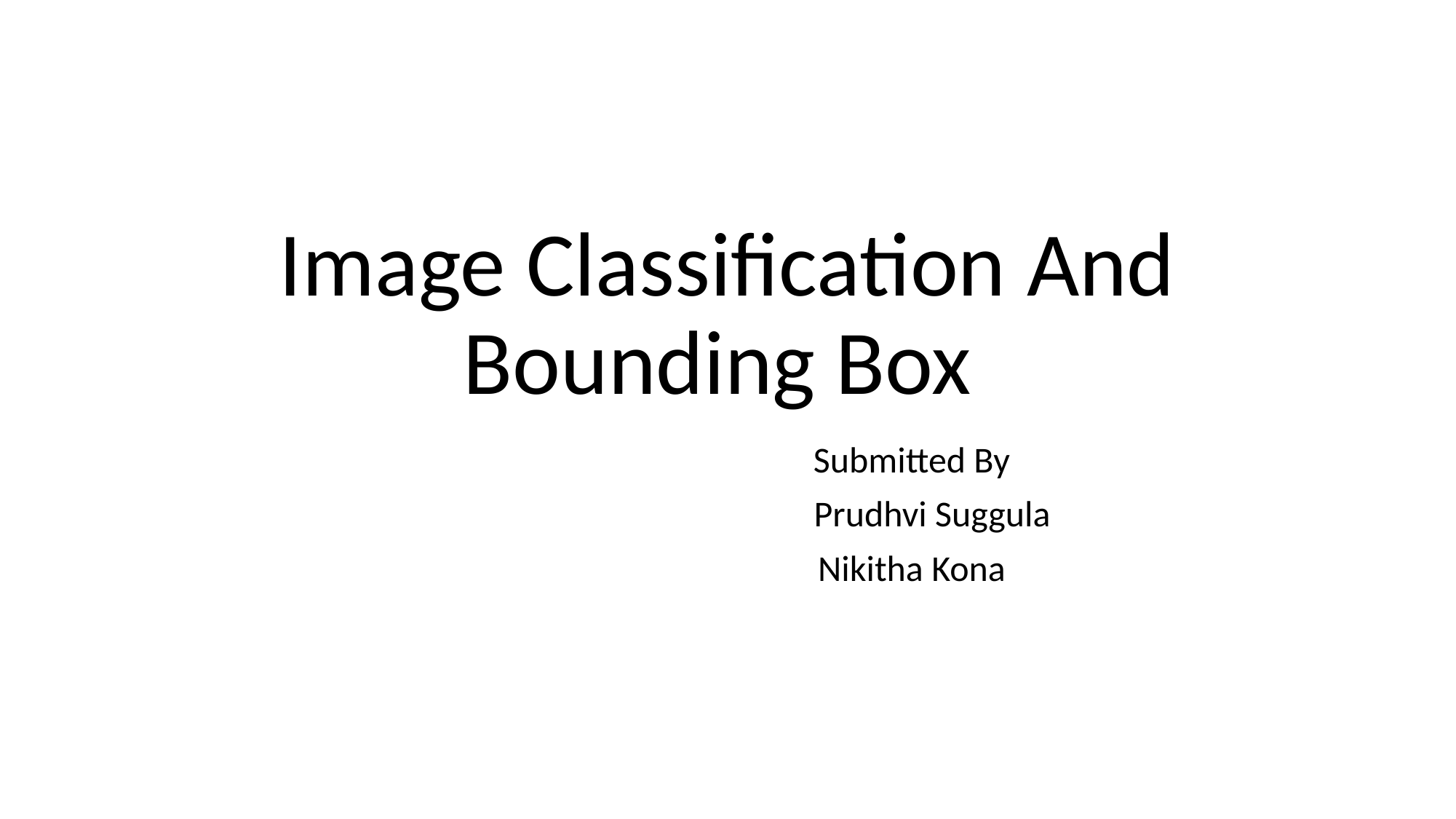

# Image Classification And Bounding Box
                                             Submitted By
                                                  Prudhvi Suggula
                                             Nikitha Kona